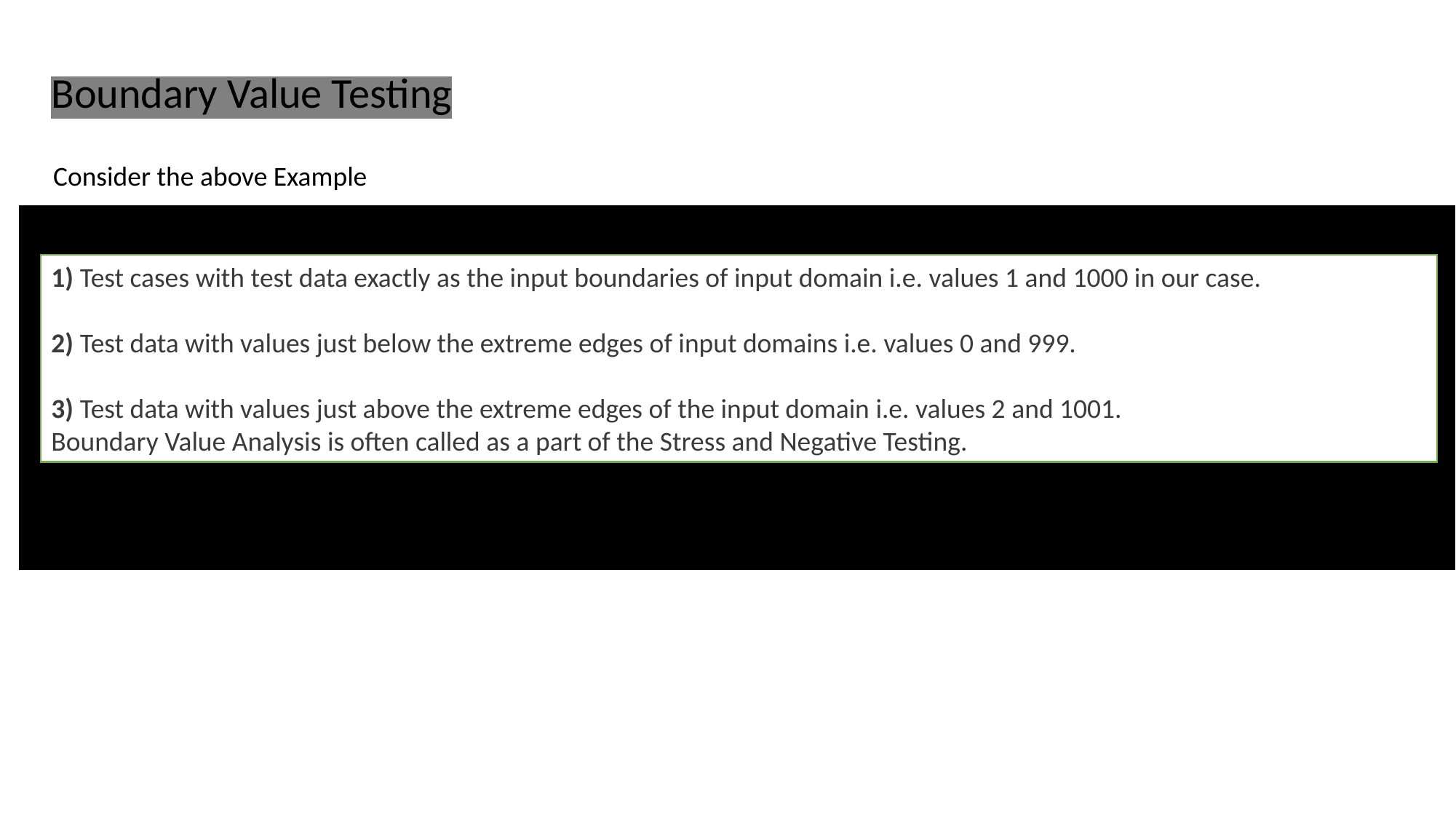

Boundary Value Testing
Consider the above Example

1) Test cases with test data exactly as the input boundaries of input domain i.e. values 1 and 1000 in our case.

2) Test data with values just below the extreme edges of input domains i.e. values 0 and 999.

3) Test data with values just above the extreme edges of the input domain i.e. values 2 and 1001.
Boundary Value Analysis is often called as a part of the Stress and Negative Testing.